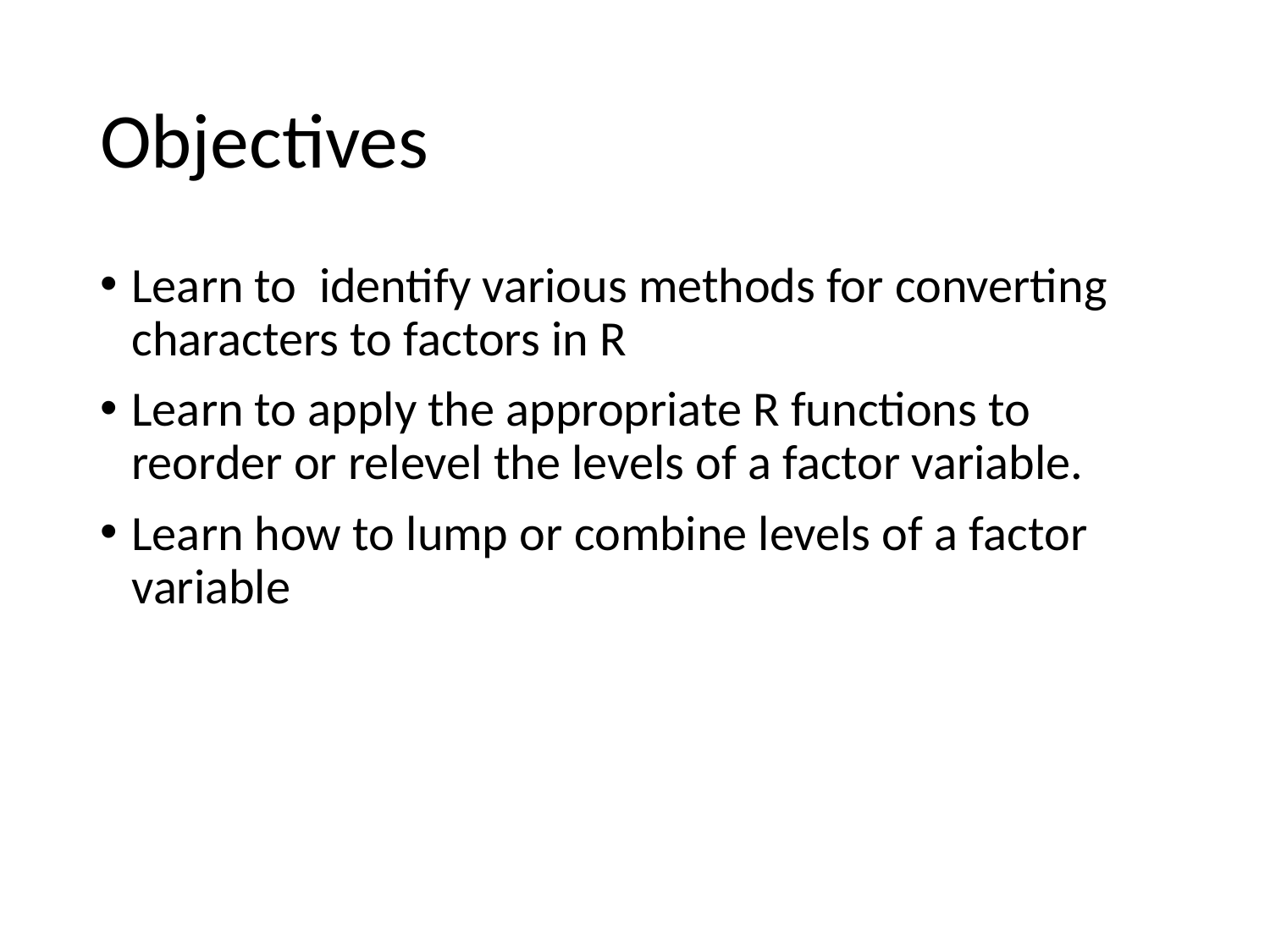

# Objectives
Learn to  identify various methods for converting characters to factors in R
Learn to apply the appropriate R functions to reorder or relevel the levels of a factor variable.
Learn how to lump or combine levels of a factor variable